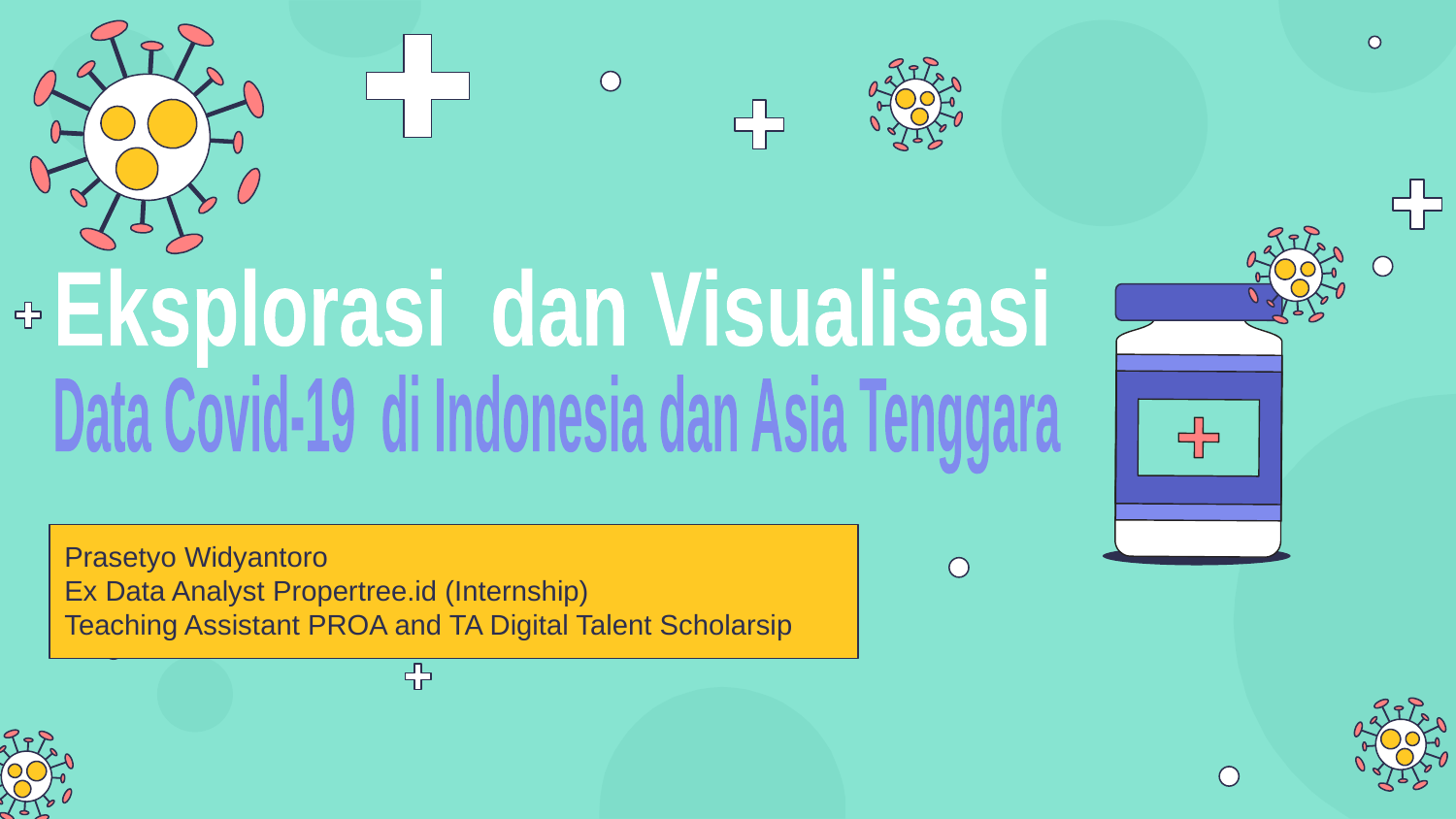

Eksplorasi  dan Visualisasi

Data Covid-19  di Indonesia dan Asia Tenggara
Prasetyo Widyantoro
Ex Data Analyst Propertree.id (Internship)
Teaching Assistant PROA and TA Digital Talent Scholarsip